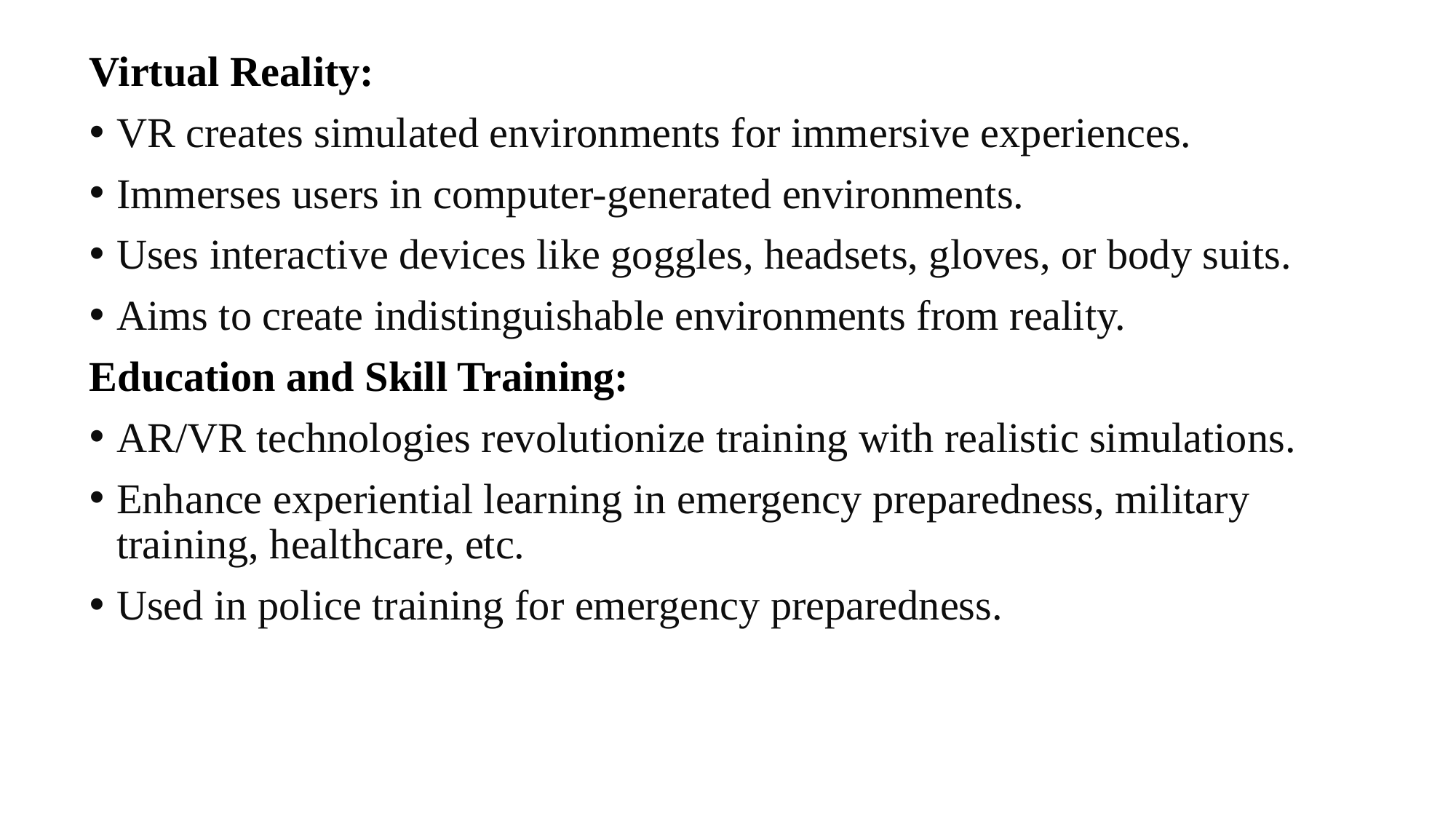

Virtual Reality:
VR creates simulated environments for immersive experiences.
Immerses users in computer-generated environments.
Uses interactive devices like goggles, headsets, gloves, or body suits.
Aims to create indistinguishable environments from reality.
Education and Skill Training:
AR/VR technologies revolutionize training with realistic simulations.
Enhance experiential learning in emergency preparedness, military training, healthcare, etc.
Used in police training for emergency preparedness.